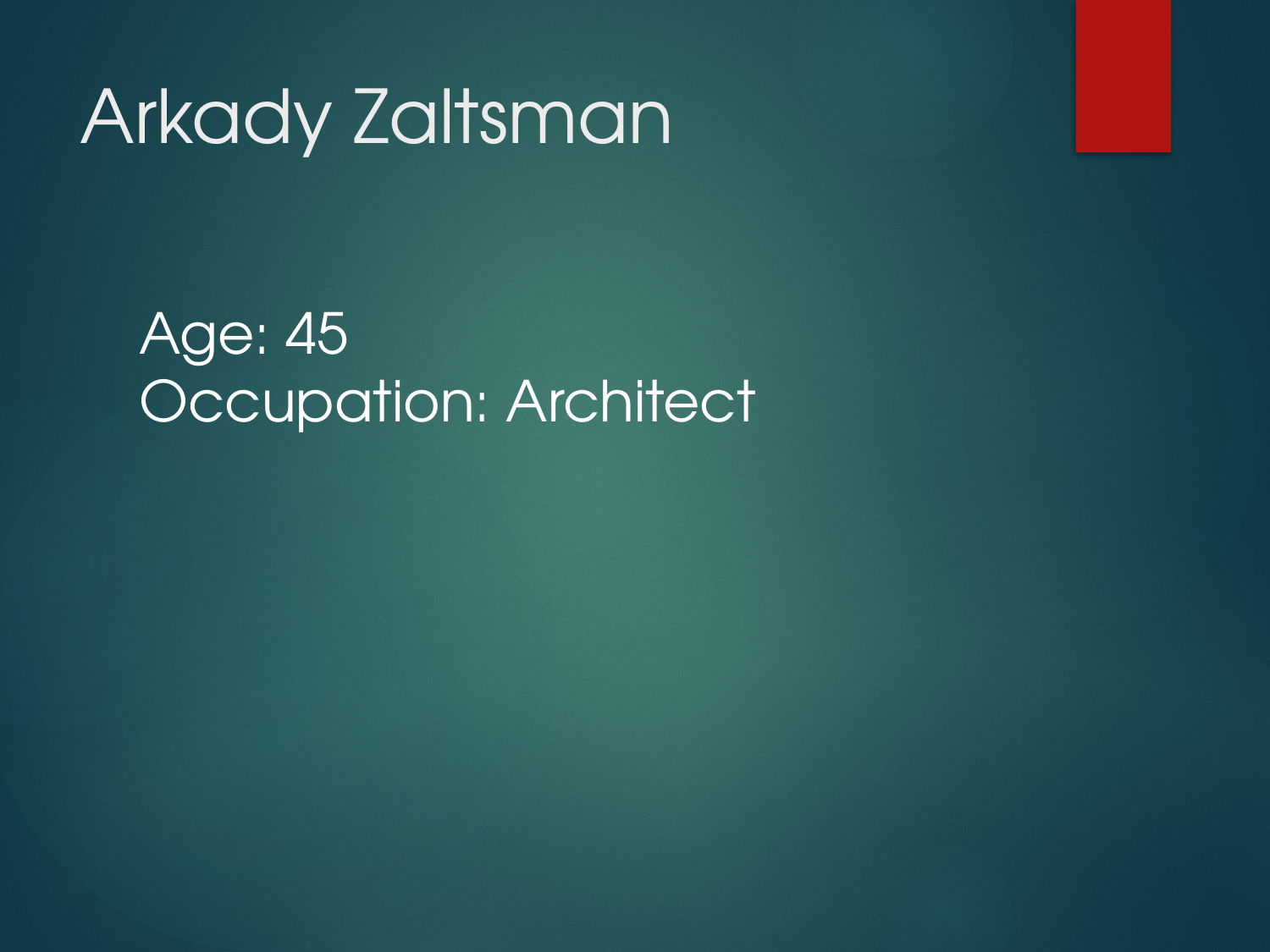

# Arkady Zaltsman

Age: 45
Occupation: Architect